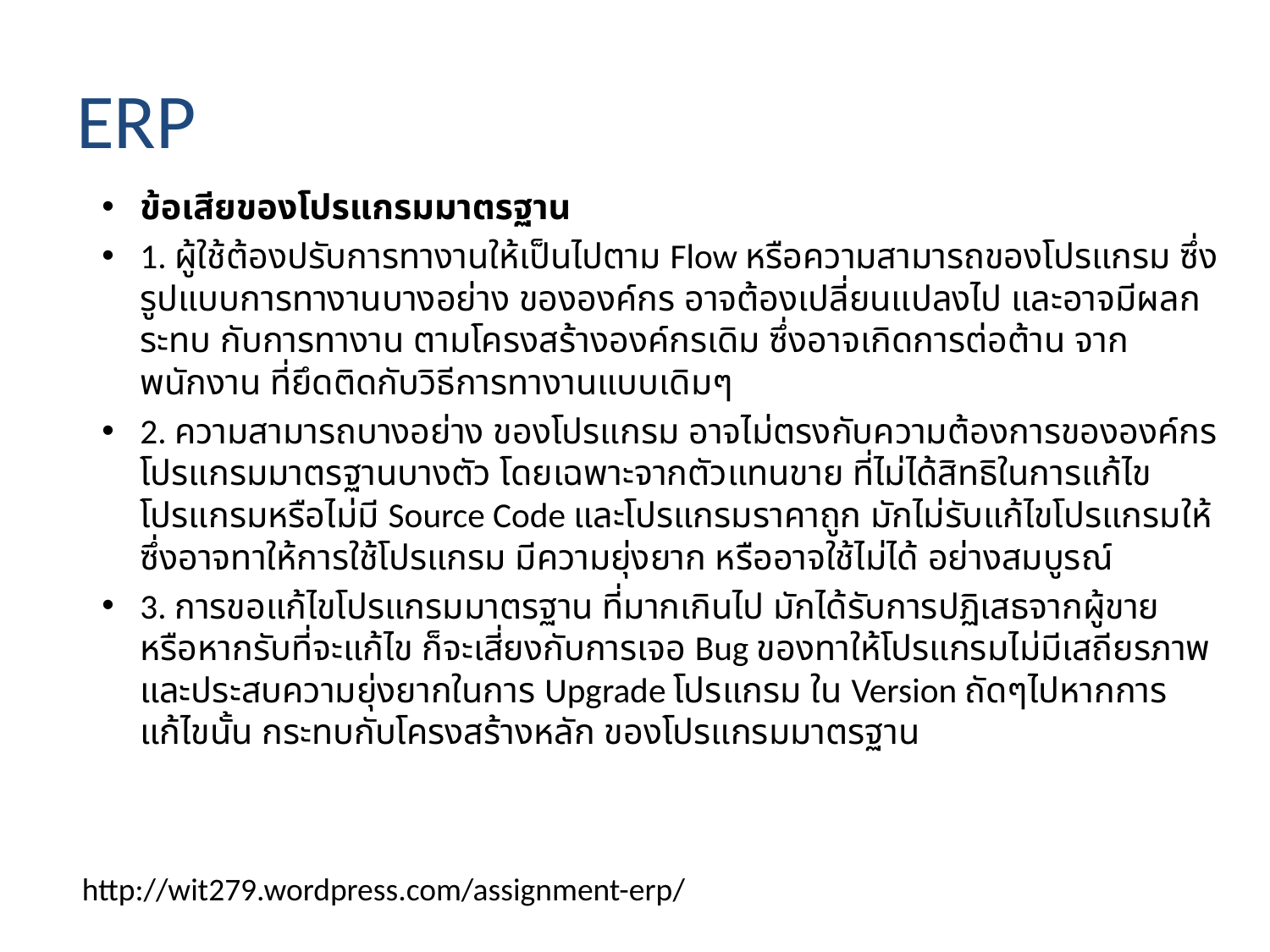

# ERP
ข้อเสียของโปรแกรมมาตรฐาน
1. ผู้ใช้ต้องปรับการทางานให้เป็นไปตาม Flow หรือความสามารถของโปรแกรม ซึ่งรูปแบบการทางานบางอย่าง ขององค์กร อาจต้องเปลี่ยนแปลงไป และอาจมีผลกระทบ กับการทางาน ตามโครงสร้างองค์กรเดิม ซึ่งอาจเกิดการต่อต้าน จากพนักงาน ที่ยึดติดกับวิธีการทางานแบบเดิมๆ
2. ความสามารถบางอย่าง ของโปรแกรม อาจไม่ตรงกับความต้องการขององค์กร โปรแกรมมาตรฐานบางตัว โดยเฉพาะจากตัวแทนขาย ที่ไม่ได้สิทธิในการแก้ไข โปรแกรมหรือไม่มี Source Code และโปรแกรมราคาถูก มักไม่รับแก้ไขโปรแกรมให้ ซึ่งอาจทาให้การใช้โปรแกรม มีความยุ่งยาก หรืออาจใช้ไม่ได้ อย่างสมบูรณ์
3. การขอแก้ไขโปรแกรมมาตรฐาน ที่มากเกินไป มักได้รับการปฏิเสธจากผู้ขาย หรือหากรับที่จะแก้ไข ก็จะเสี่ยงกับการเจอ Bug ของทาให้โปรแกรมไม่มีเสถียรภาพ และประสบความยุ่งยากในการ Upgrade โปรแกรม ใน Version ถัดๆไปหากการแก้ไขนั้น กระทบกับโครงสร้างหลัก ของโปรแกรมมาตรฐาน

http://wit279.wordpress.com/assignment-erp/